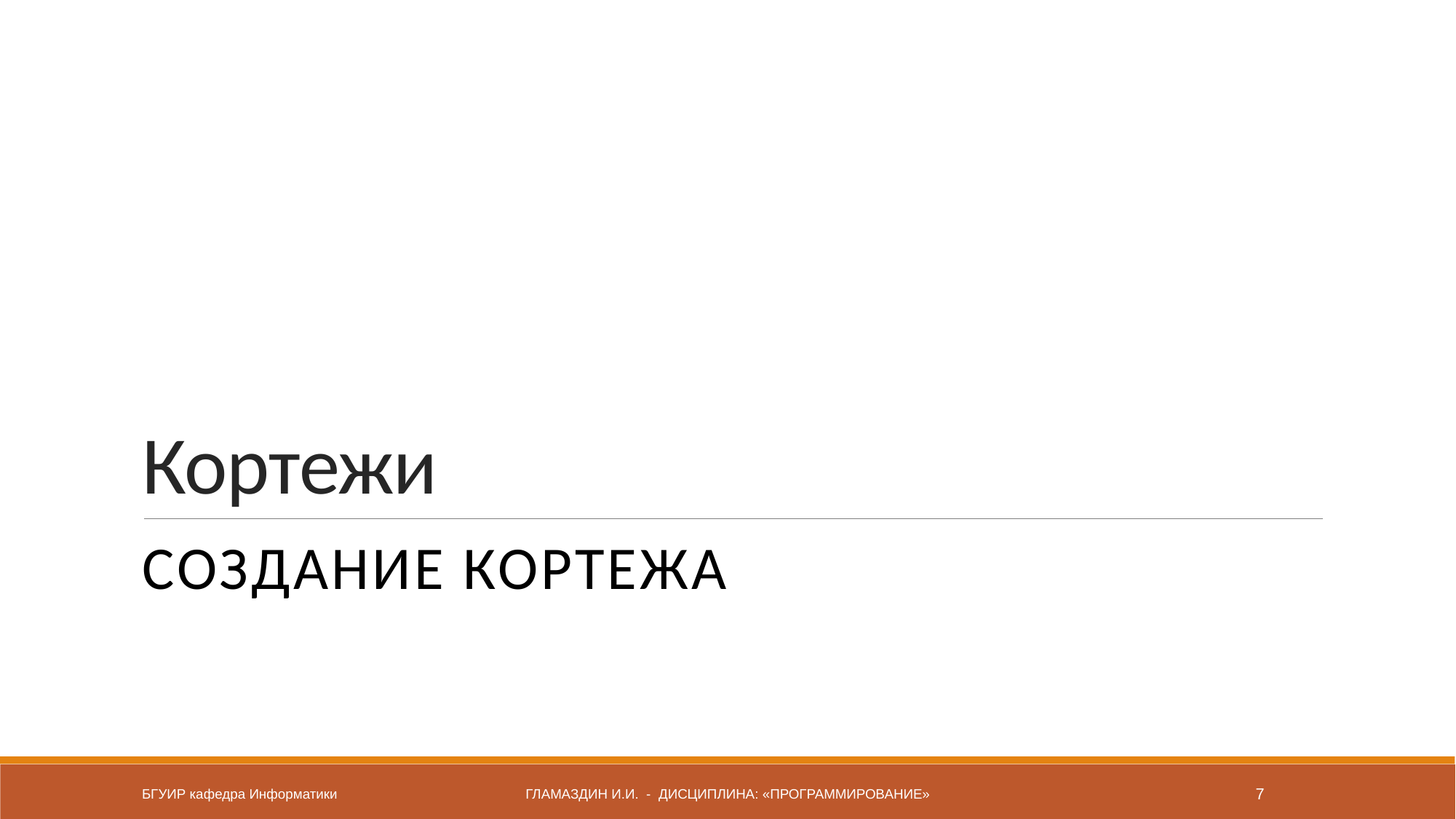

# Кортежи
Создание кортежа
БГУИР кафедра Информатики
Гламаздин и.и.  -  дисциплина: «Программирование»
7